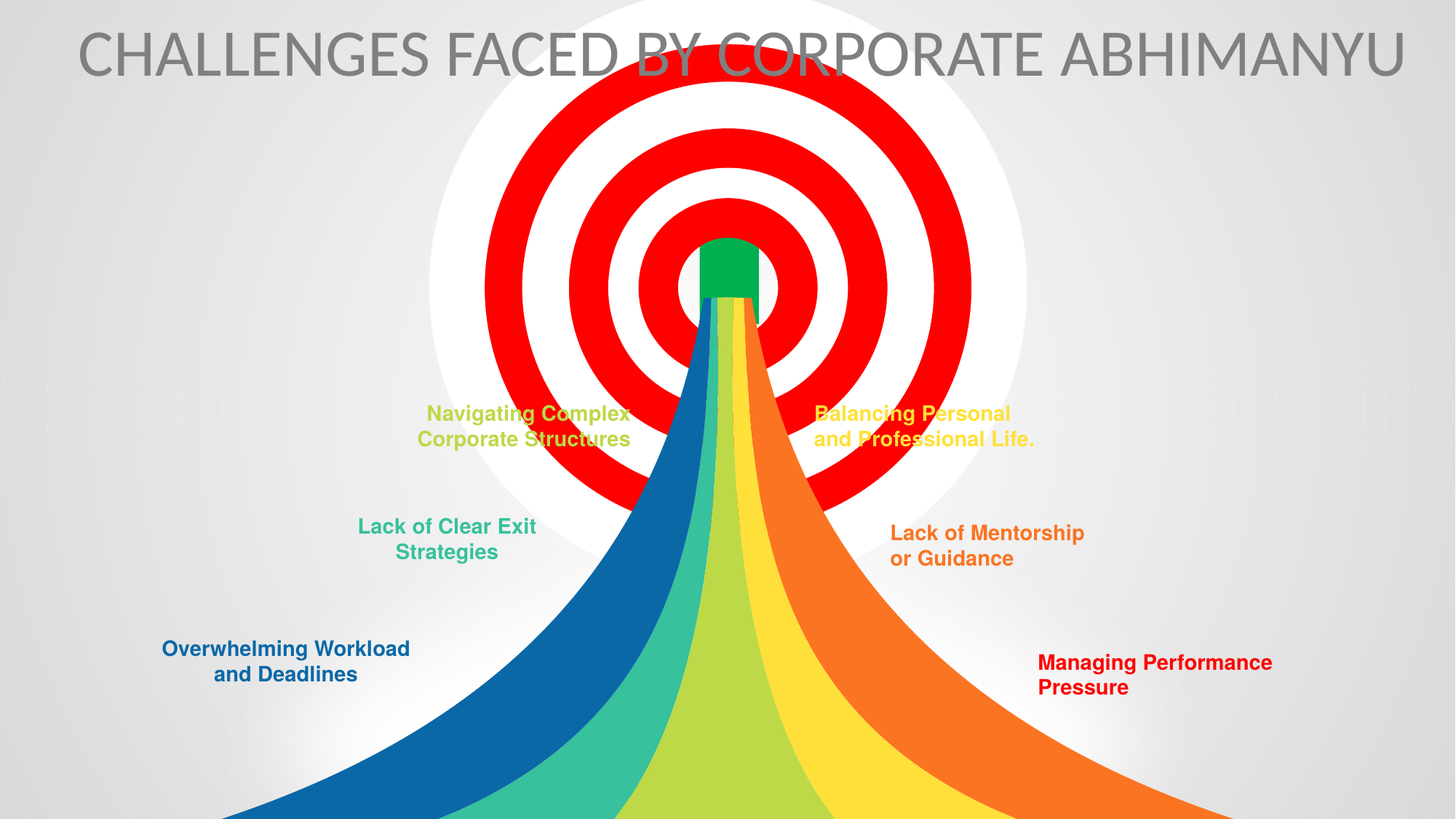

CHALLENGES FACED BY CORPORATE ABHIMANYU

Balancing Personal and Professional Life.
Navigating Complex Corporate Structures

Lack of Clear Exit Strategies
Lack of Mentorship or Guidance

Overwhelming Workload and Deadlines
Managing Performance Pressure